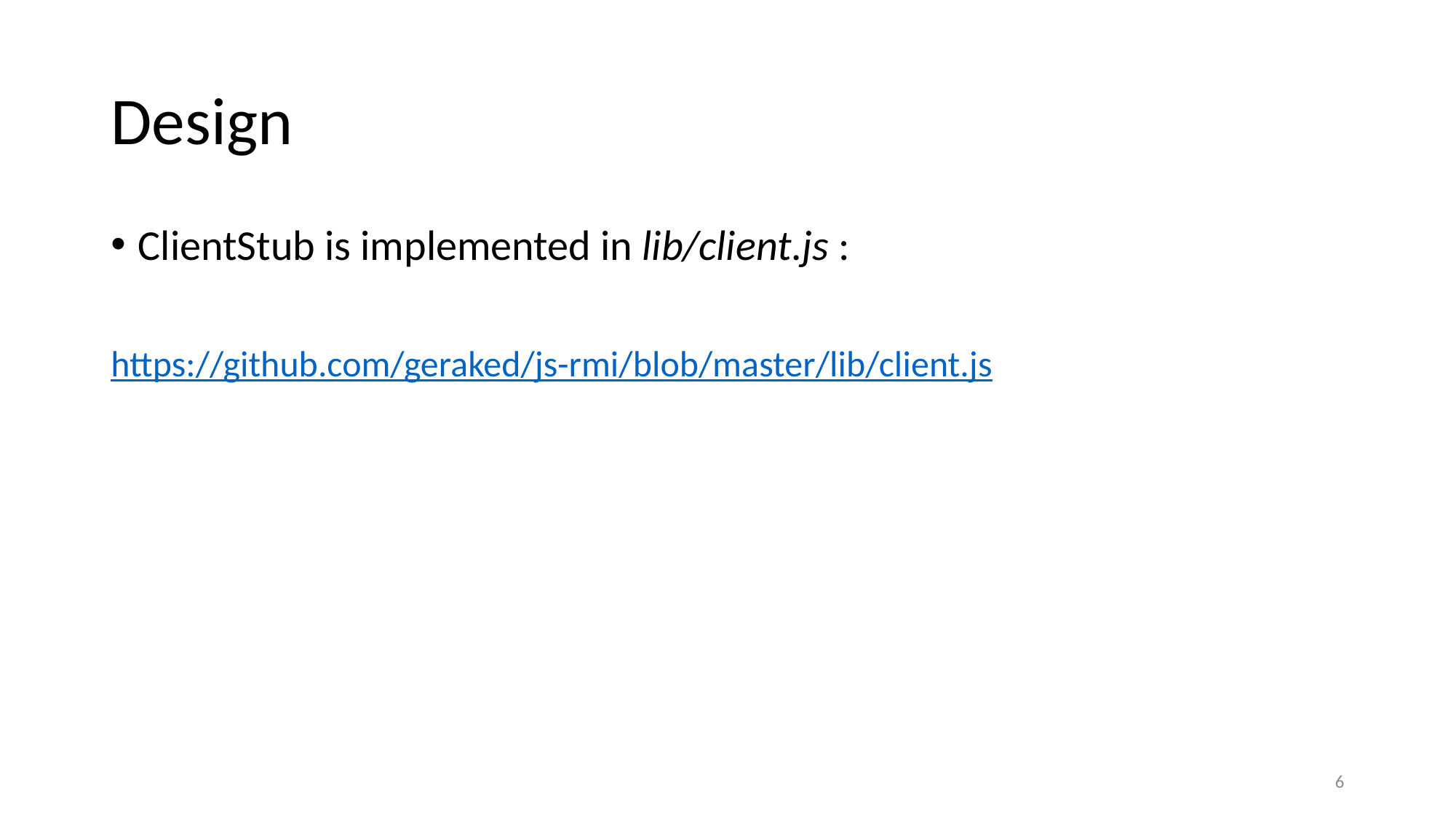

# Design
ClientStub is implemented in lib/client.js :

https://github.com/geraked/js-rmi/blob/master/lib/client.js

6